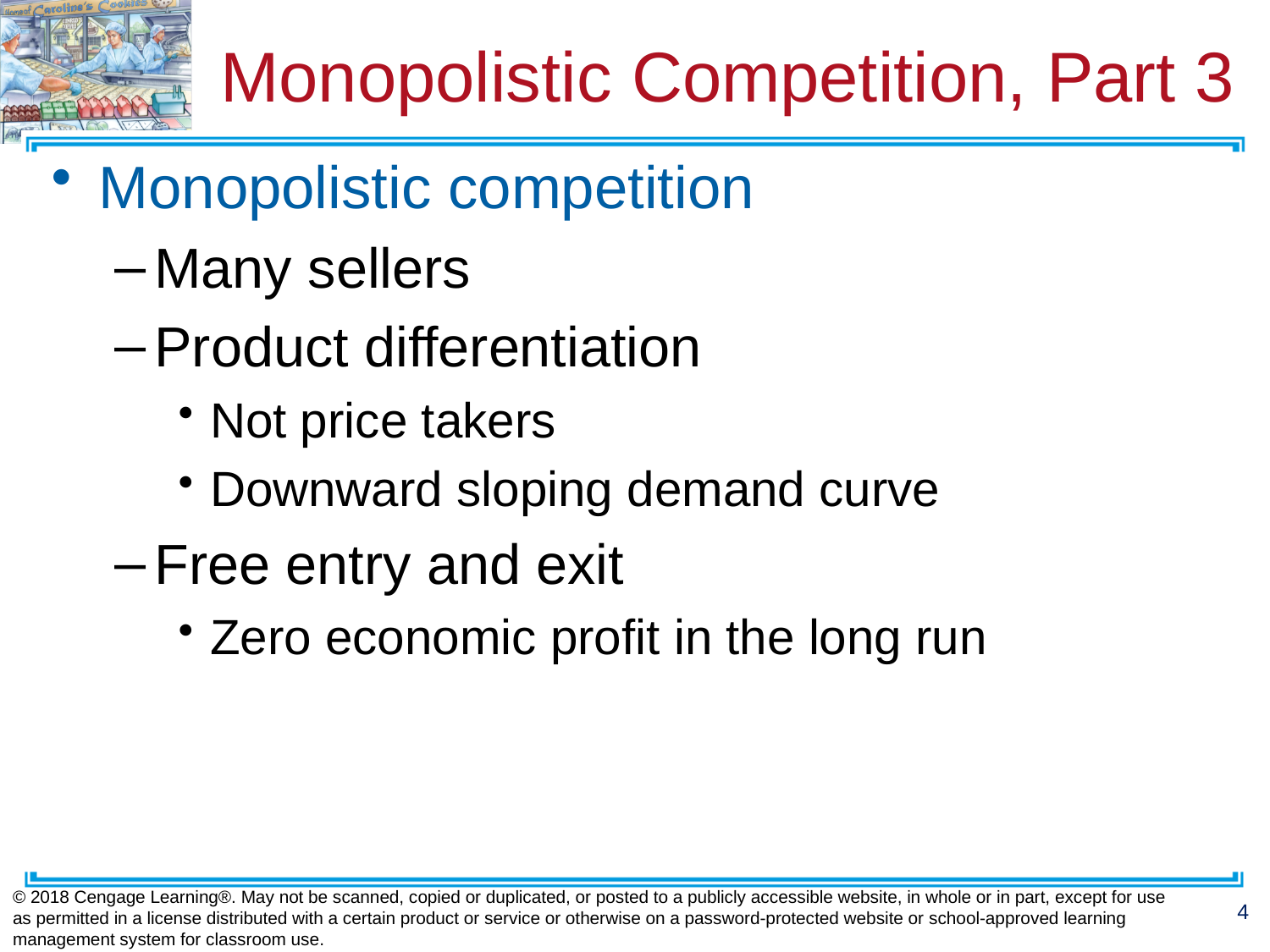

# Monopolistic Competition, Part 3
Monopolistic competition
Many sellers
Product differentiation
Not price takers
Downward sloping demand curve
Free entry and exit
Zero economic profit in the long run
© 2018 Cengage Learning®. May not be scanned, copied or duplicated, or posted to a publicly accessible website, in whole or in part, except for use as permitted in a license distributed with a certain product or service or otherwise on a password-protected website or school-approved learning management system for classroom use.
4